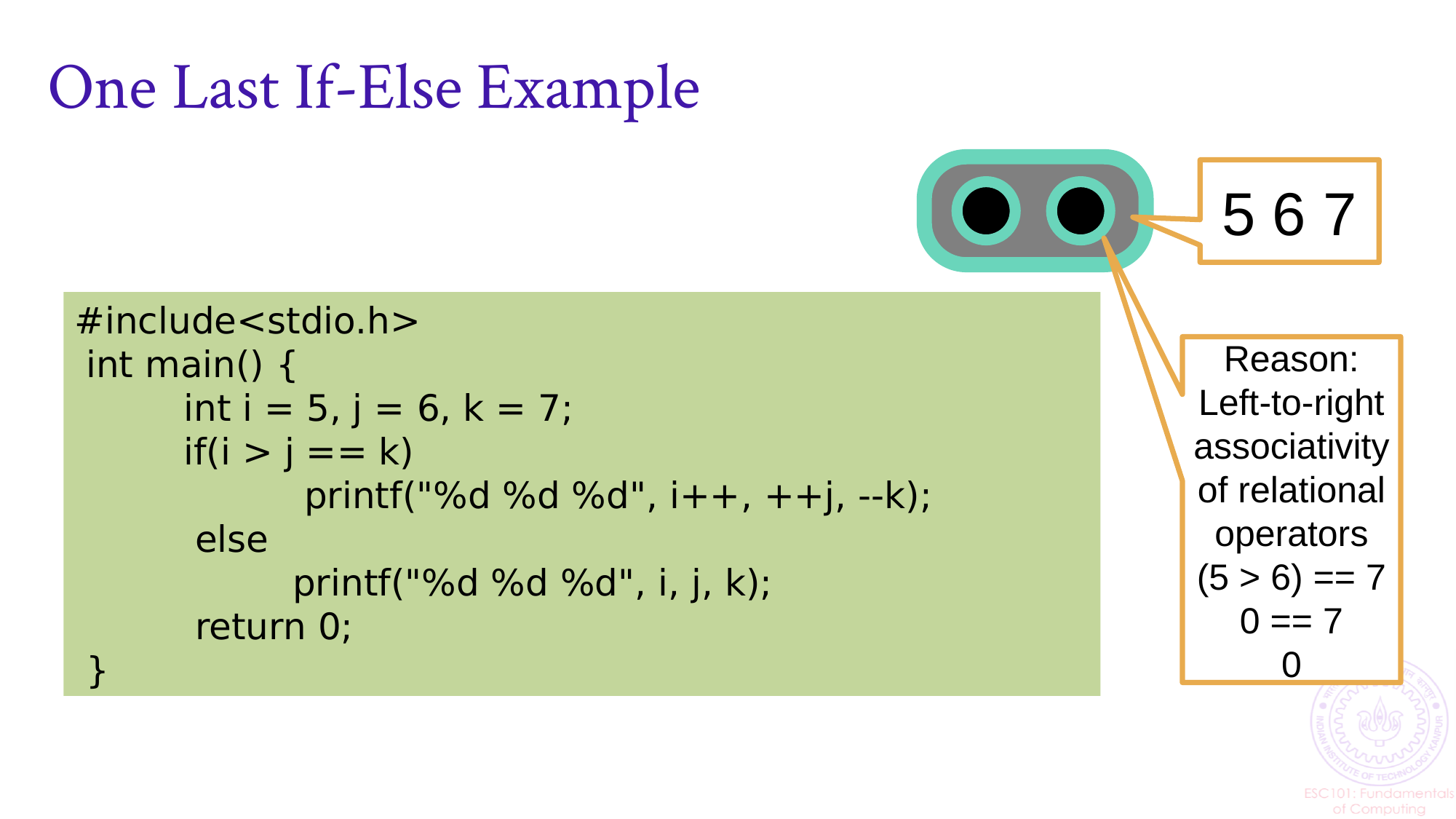

# One Last If-Else Example

5 6 7
#include<stdio.h>
 int main() {
	int i = 5, j = 6, k = 7;
	if(i > j == k)
		 printf("%d %d %d", i++, ++j, --k);
	 else
		printf("%d %d %d", i, j, k);
	 return 0;
 }
Reason: Left-to-right associativity of relational operators
(5 > 6) == 7
0 == 7
0
4